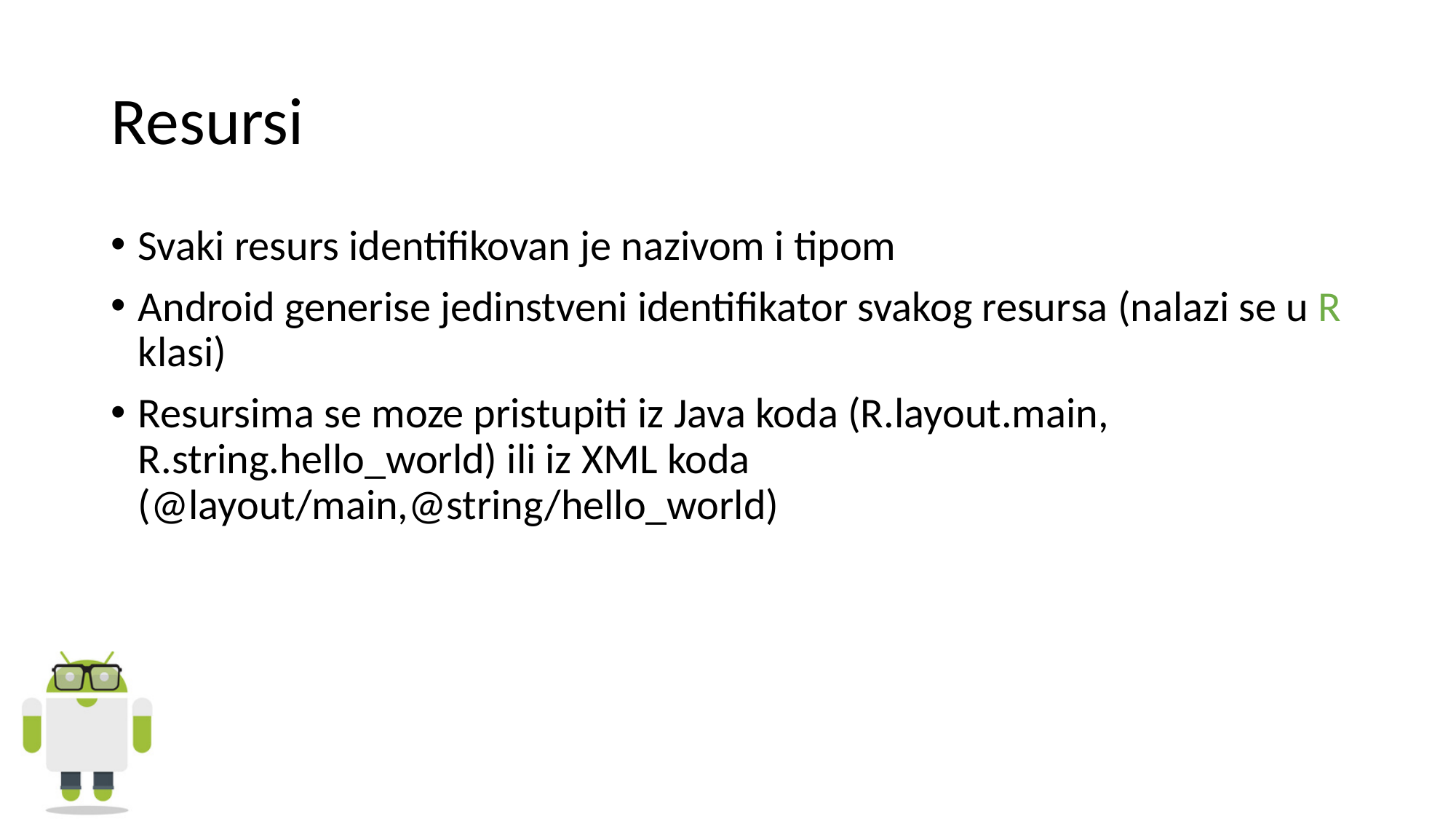

# Resursi
Svaki resurs identifikovan je nazivom i tipom
Android generise jedinstveni identifikator svakog resursa (nalazi se u R klasi)
Resursima se moze pristupiti iz Java koda (R.layout.main, R.string.hello_world) ili iz XML koda (@layout/main,@string/hello_world)